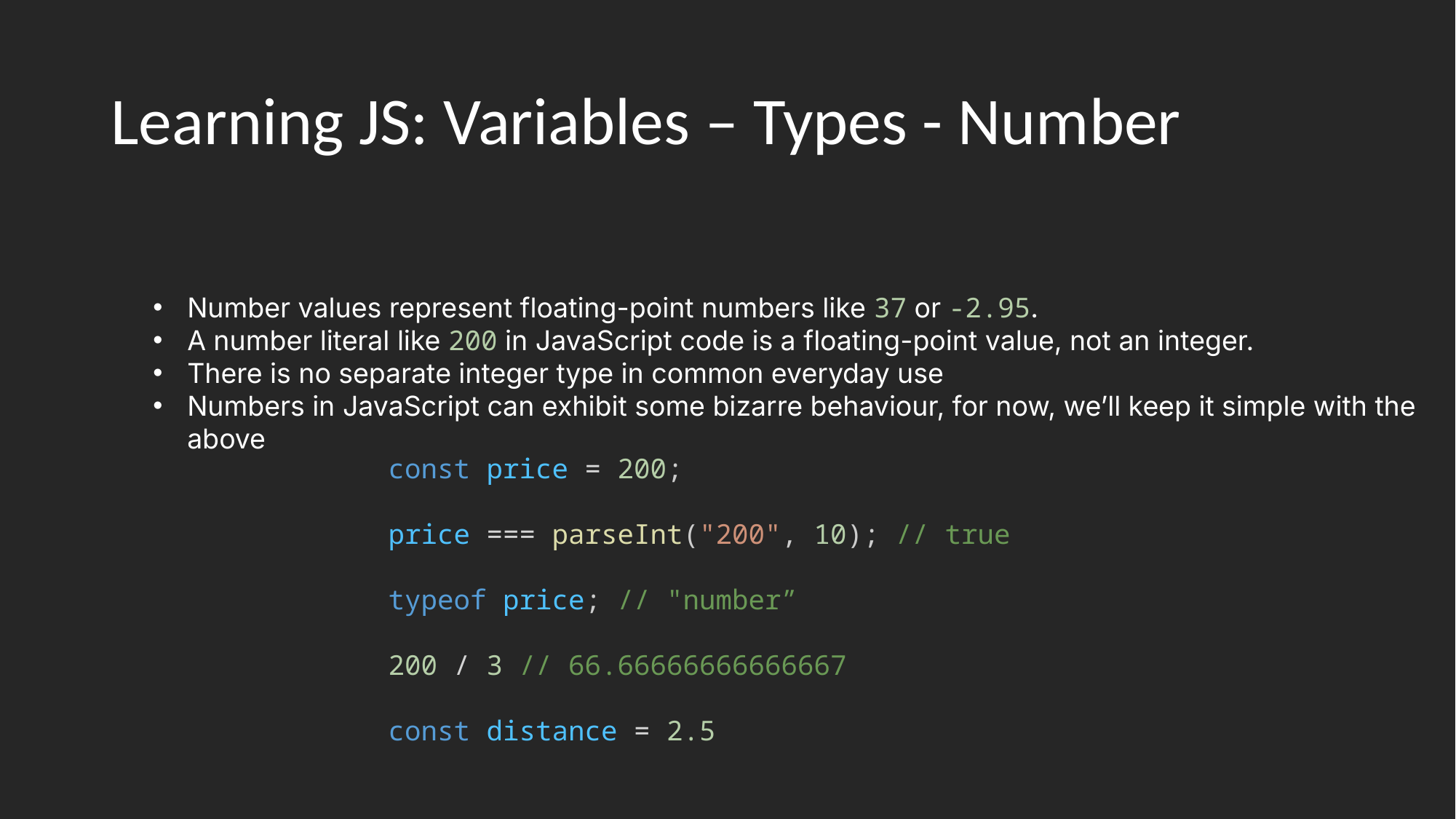

# Learning JS: Variables – Types - Number
Number values represent floating-point numbers like 37 or -2.95.
A number literal like 200 in JavaScript code is a floating-point value, not an integer.
There is no separate integer type in common everyday use
Numbers in JavaScript can exhibit some bizarre behaviour, for now, we’ll keep it simple with the above
const price = 200;

price === parseInt("200", 10); // true

typeof price; // "number”

200 / 3 // 66.66666666666667
const distance = 2.5